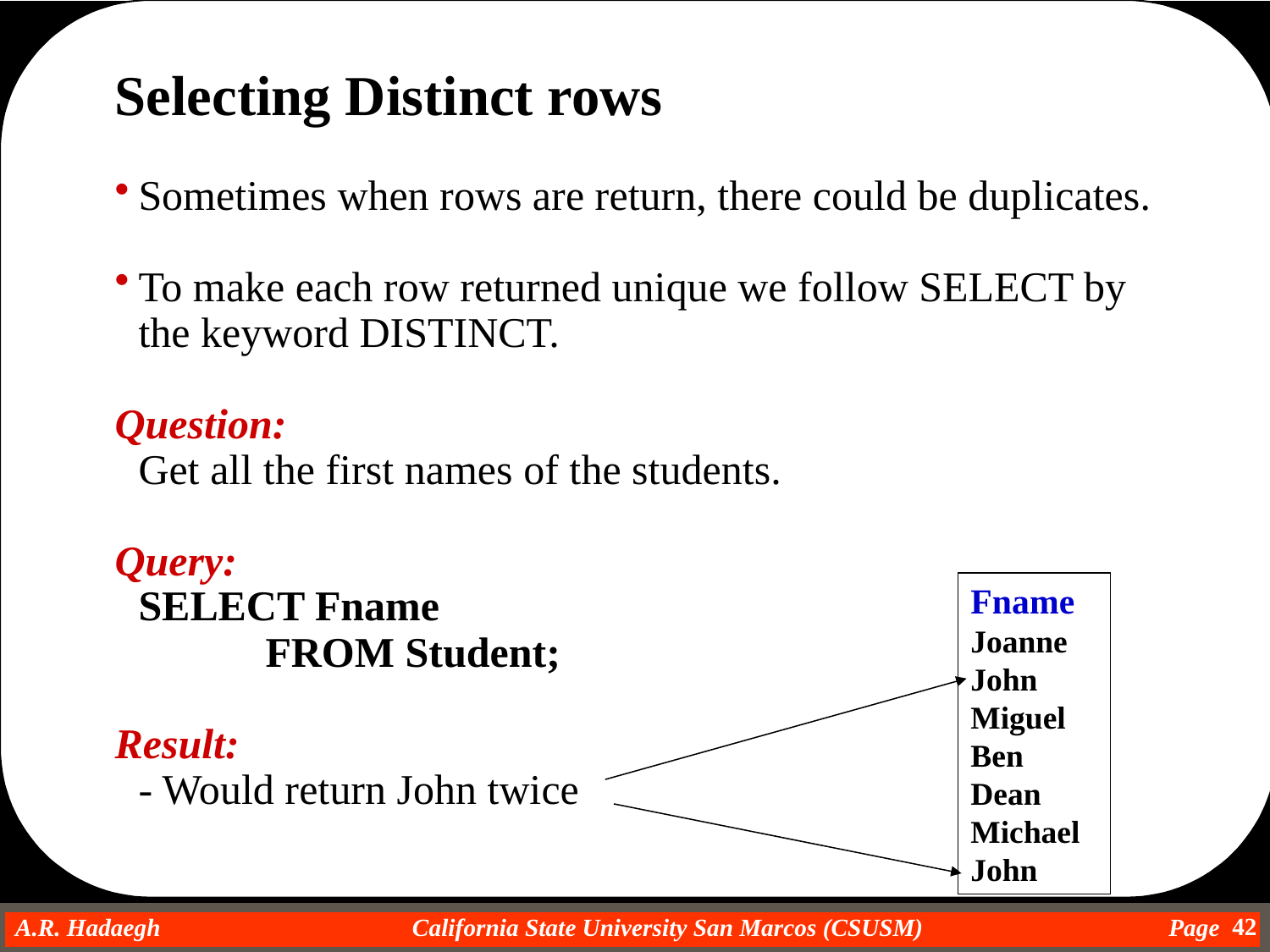

Selecting Distinct rows

Sometimes when rows are return, there could be duplicates.

To make each row returned unique we follow SELECT by the keyword DISTINCT.

Question:
	Get all the first names of the students.

Query:
	SELECT Fname
     	FROM Student;

Result:
	- Would return John twice
Fname
Joanne
John
Miguel
Ben
Dean
Michael
John

42